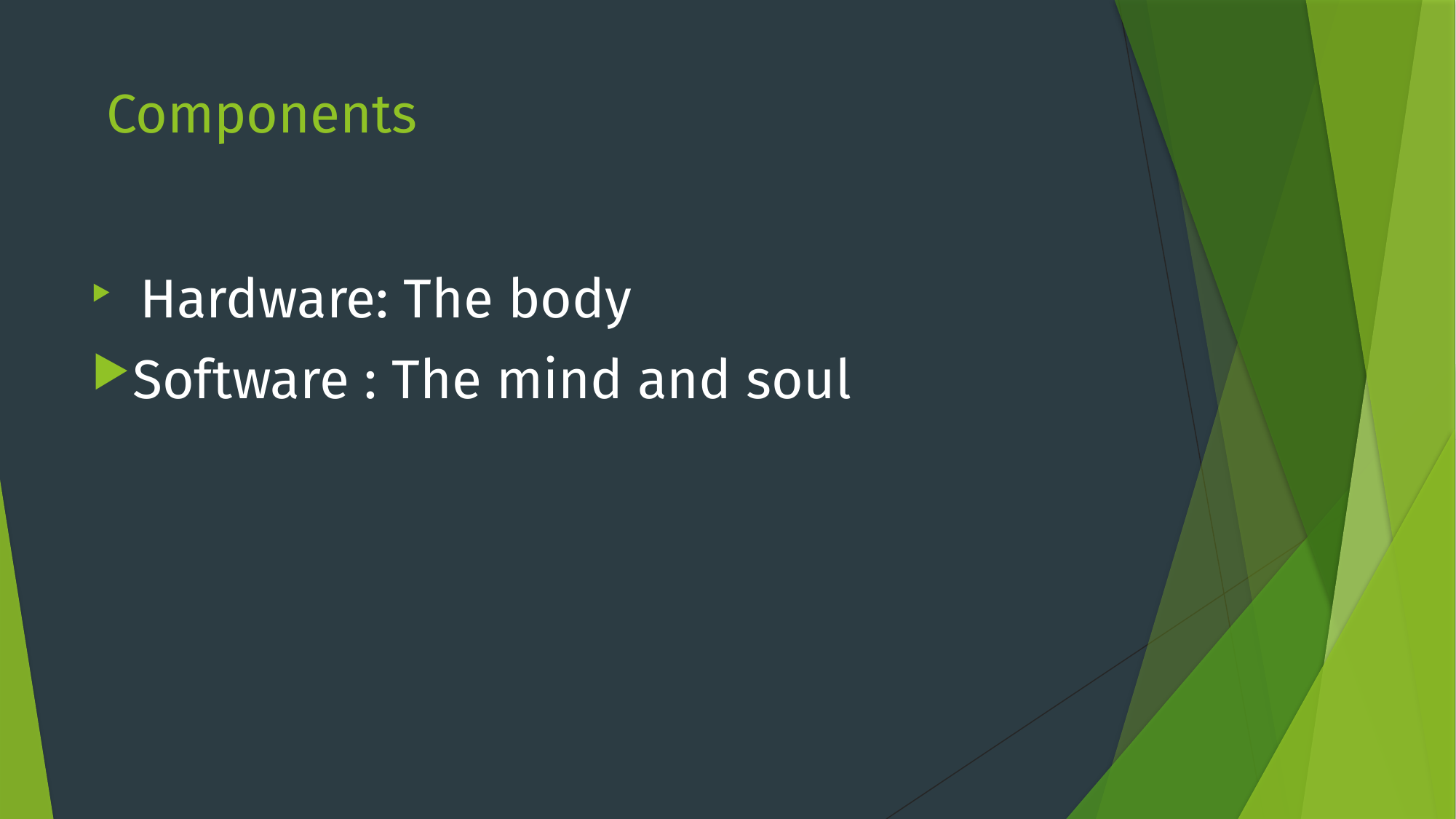

# Components
 Hardware: The body
Software : The mind and soul